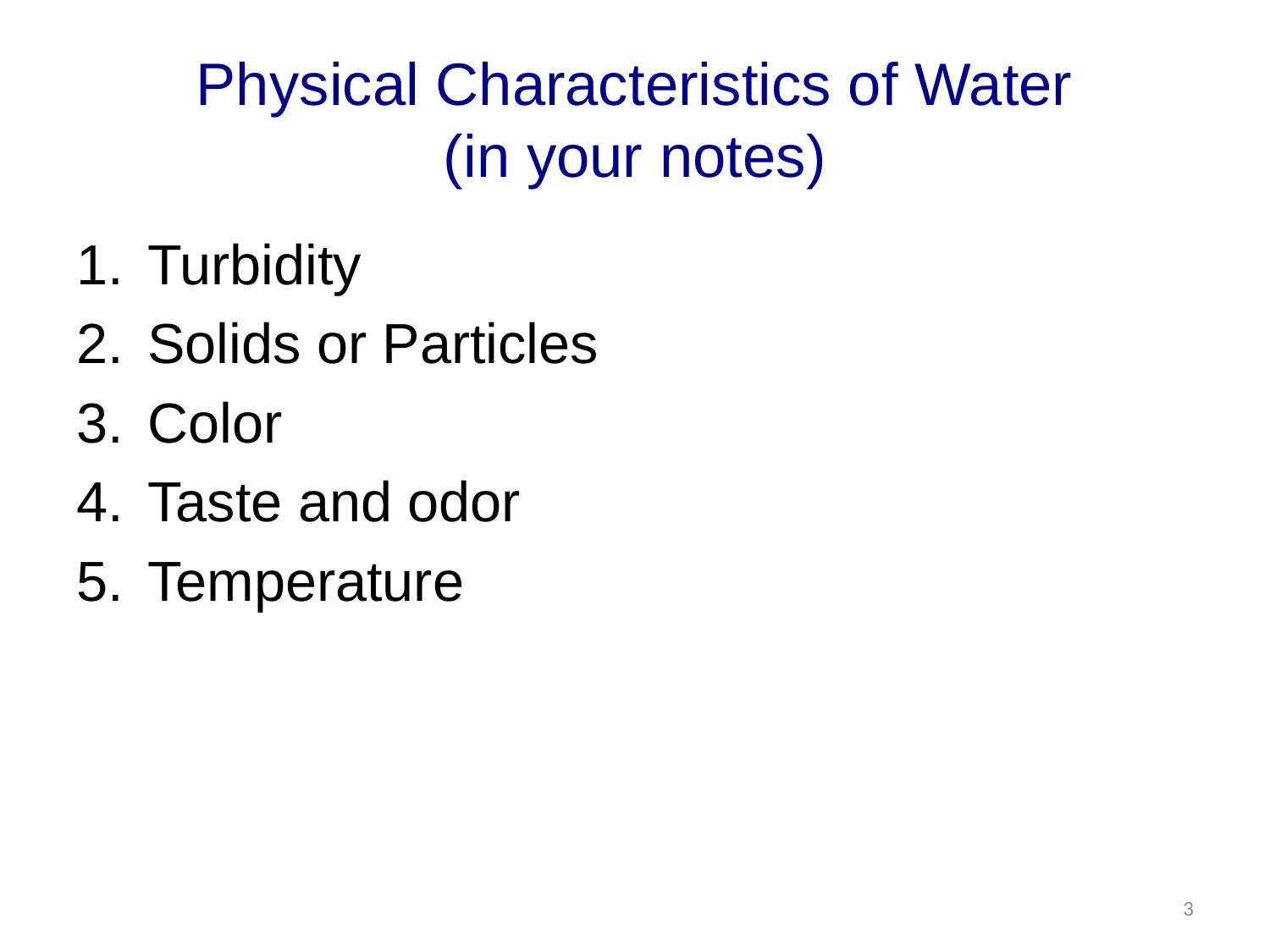

# Physical Characteristics of Water (in your notes)
Turbidity
Solids or Particles
Color
Taste and odor
Temperature

3